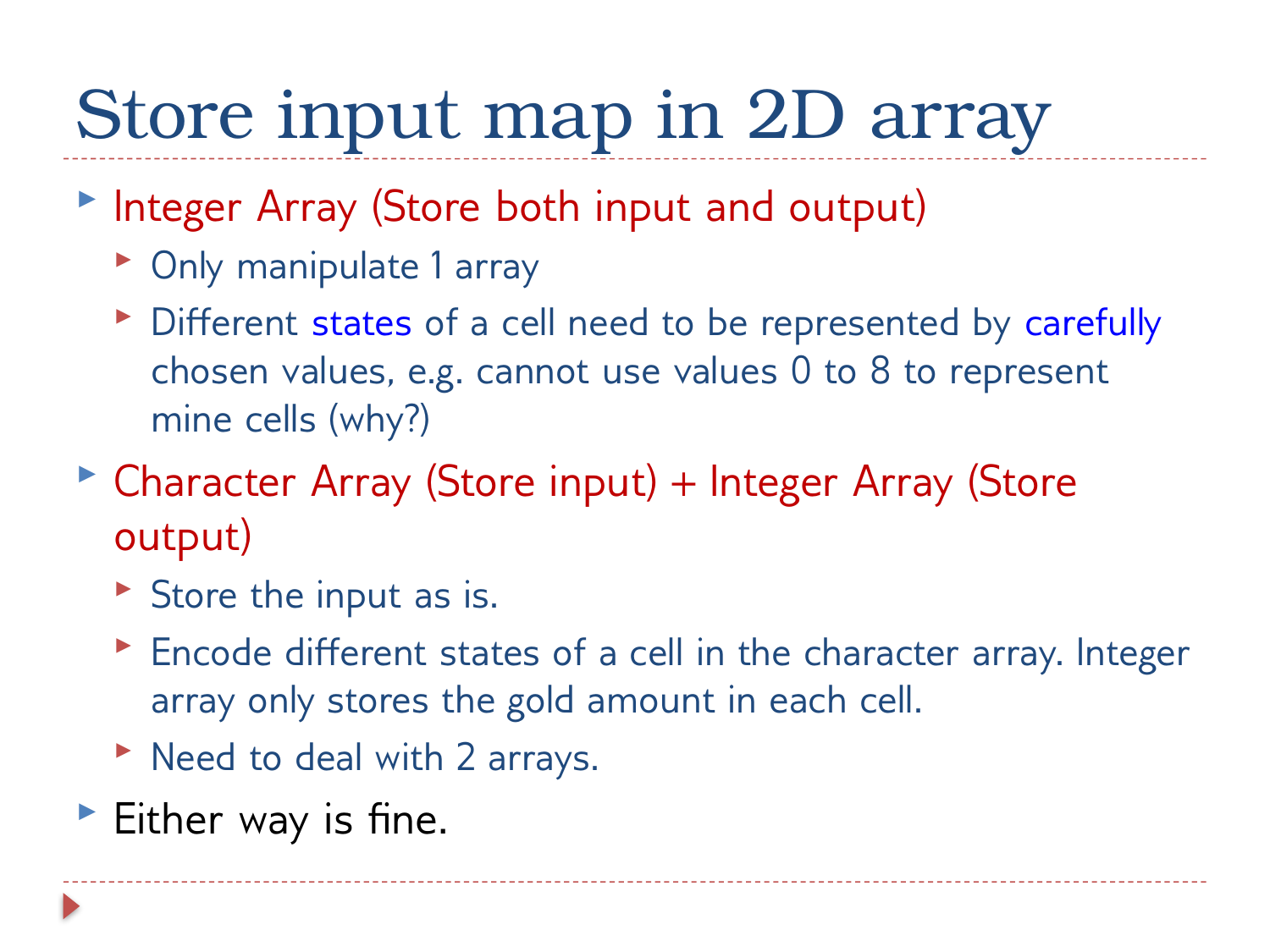

# Store input map in 2D array
Integer Array (Store both input and output)
Only manipulate 1 array
Different states of a cell need to be represented by carefully chosen values, e.g. cannot use values 0 to 8 to represent mine cells (why?)
Character Array (Store input) + Integer Array (Store output)
Store the input as is.
Encode different states of a cell in the character array. Integer array only stores the gold amount in each cell.
Need to deal with 2 arrays.
Either way is fine.